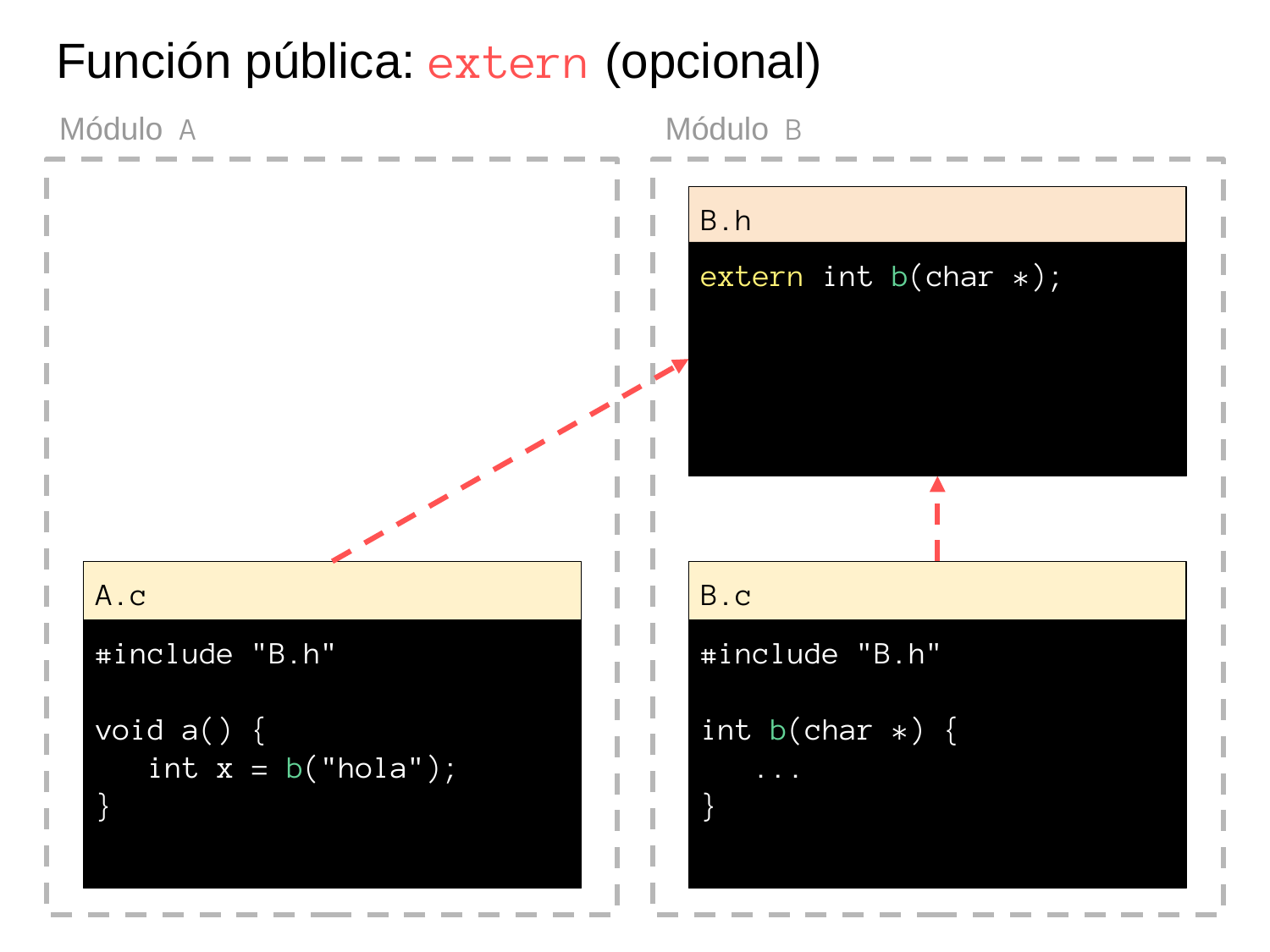

Función pública: extern (opcional)
Módulo A
Módulo B

B.h
extern int b(char *);
A.c
B.c
#include "B.h"

void a() {
   int x = b("hola");
}
#include "B.h"

int b(char *) {
   ...
}